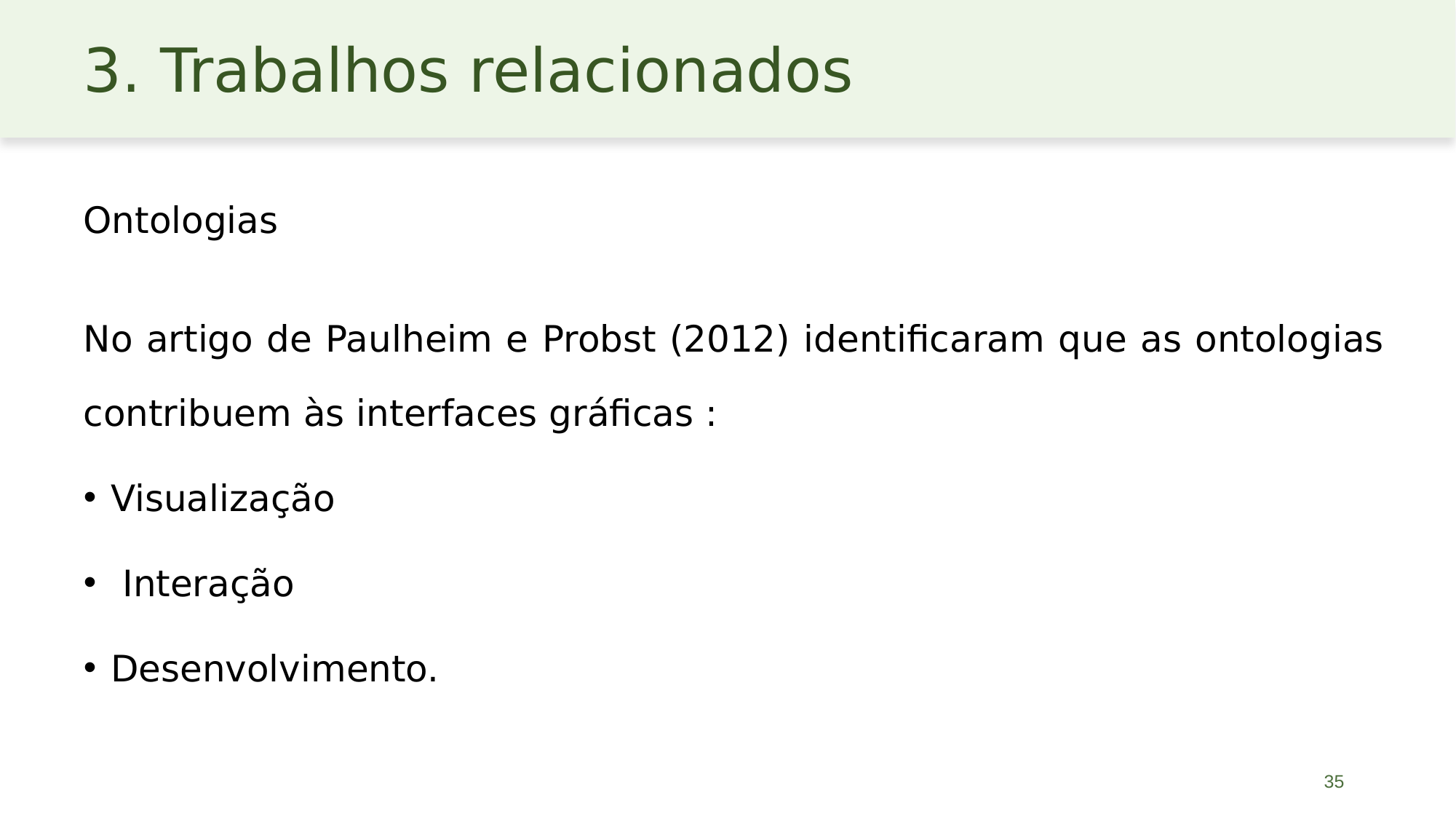

# 3. Trabalhos relacionados
Ontologias
No artigo de Paulheim e Probst (2012) identificaram que as ontologias contribuem às interfaces gráficas :
Visualização
 Interação
Desenvolvimento.
35